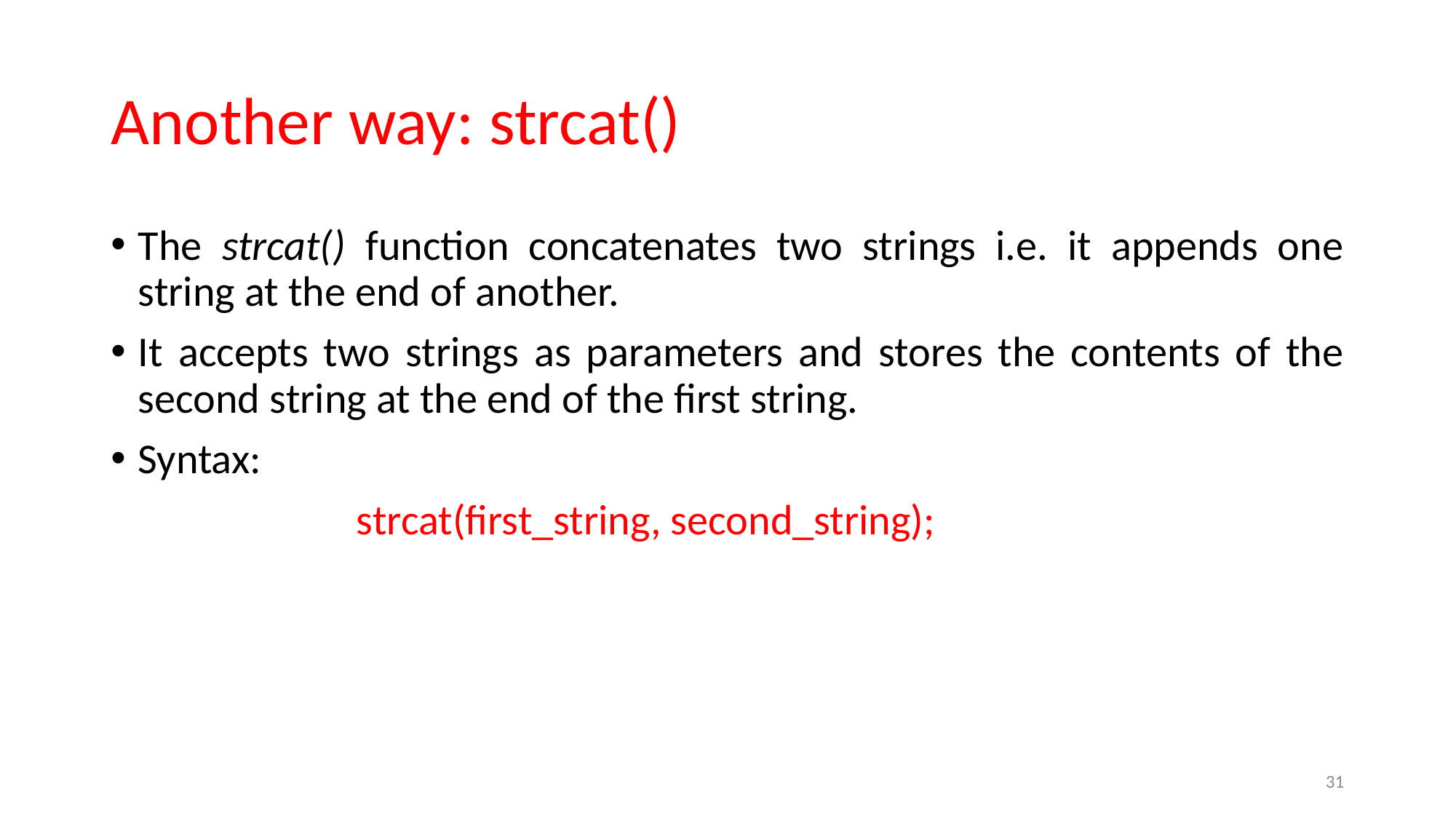

# Another way: strcat()
The strcat() function concatenates two strings i.e. it appends one string at the end of another.
It accepts two strings as parameters and stores the contents of the second string at the end of the first string.
Syntax:
			strcat(first_string, second_string);

31